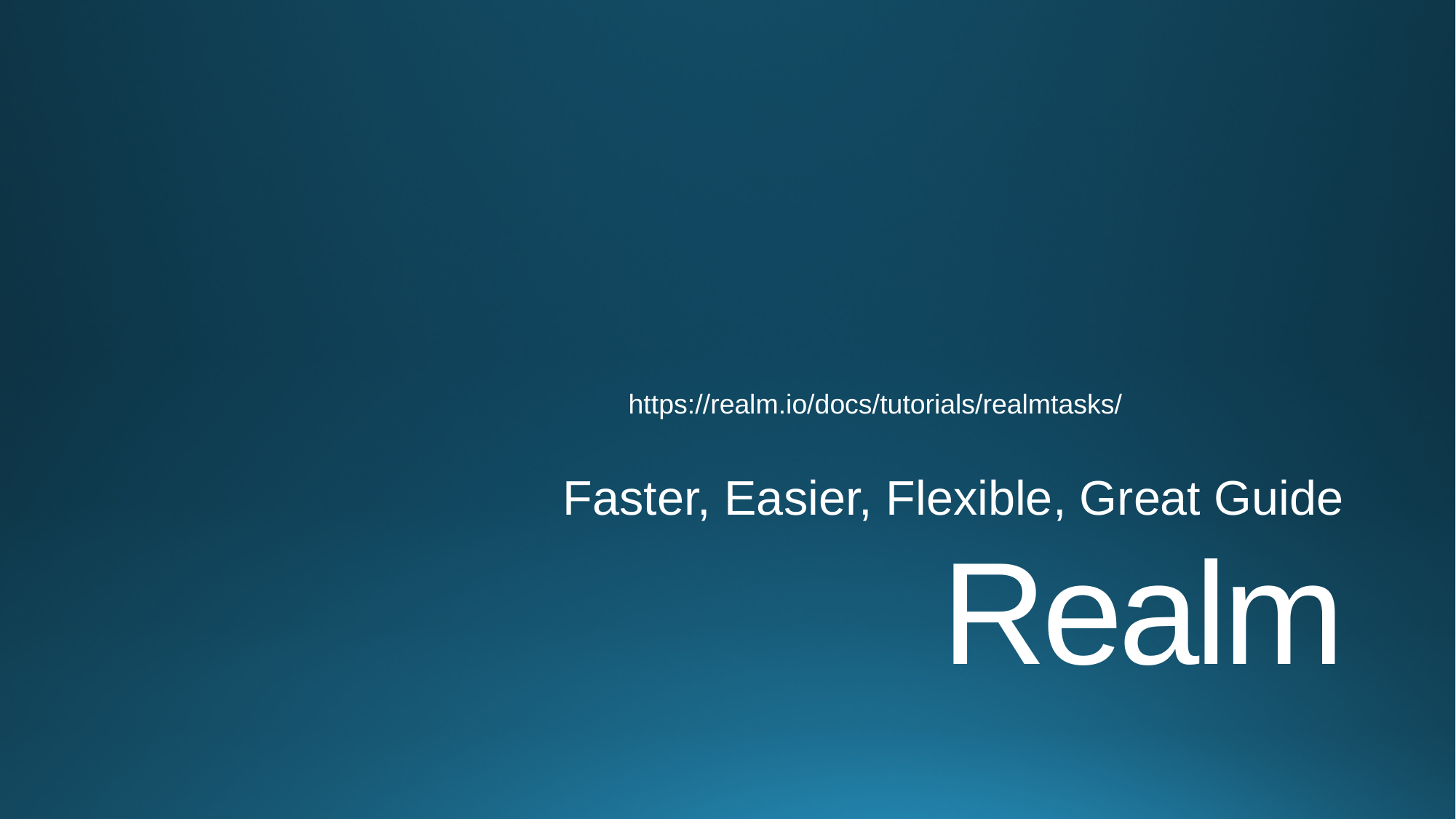

https://realm.io/docs/tutorials/realmtasks/
Faster, Easier, Flexible, Great Guide
# Realm